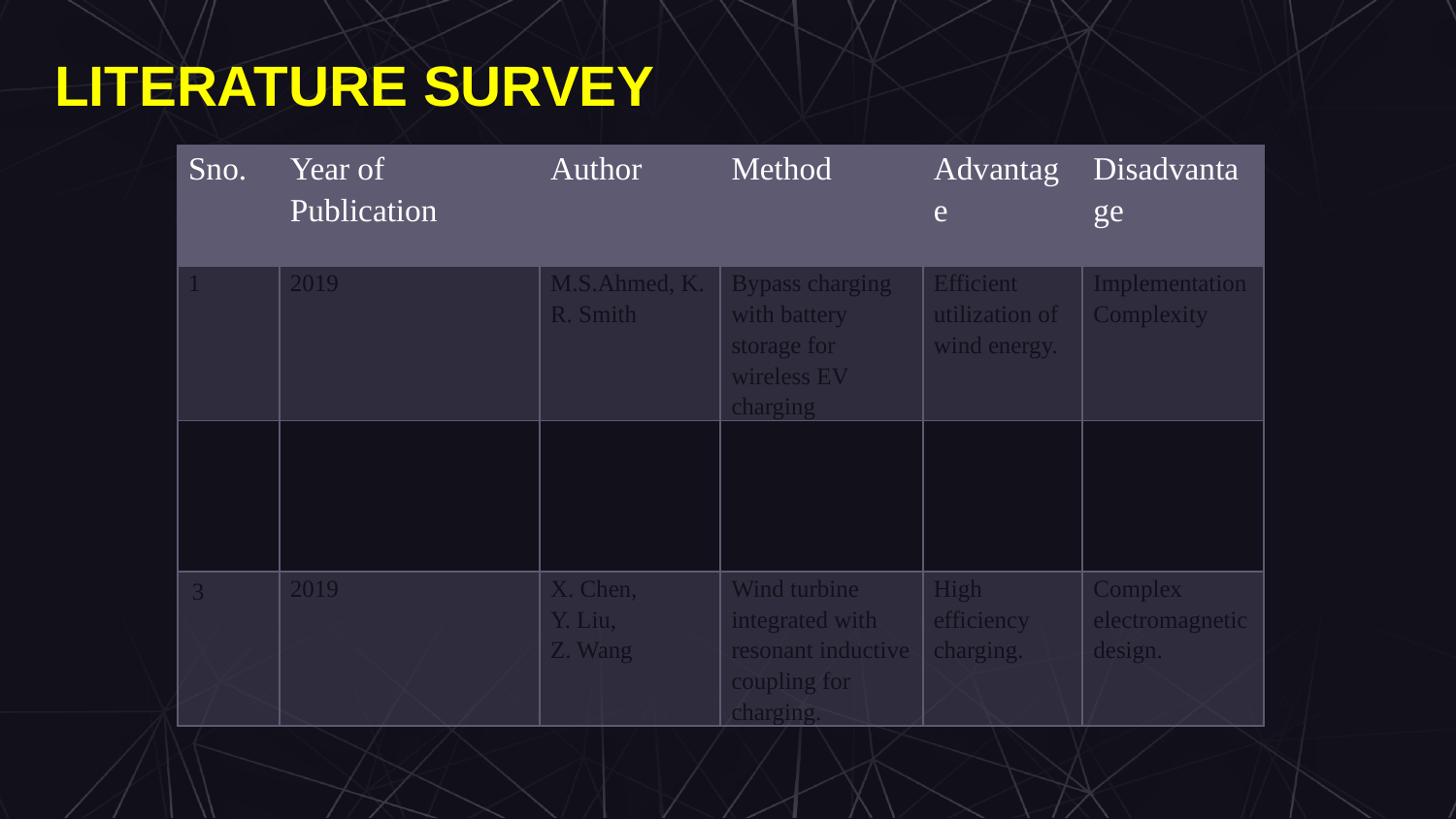

LITERATURE SURVEY
| Sno. | Year of Publication | Author | Method | Advantage | Disadvantage |
| --- | --- | --- | --- | --- | --- |
| 1 | 2019 | M.S.Ahmed, K. R. Smith | Bypass charging with battery storage for wireless EV charging | Efficient utilization of wind energy. | Implementation Complexity |
| 2 | 2020 | J. H. Kim, S. H. Park, L. G. Lee | Direct EV charging without intermediary batteries | Reduced system cost and complexity. | Inconsistent charging rates in low wind conditions. |
| 3 | 2019 | X. Chen, Y. Liu, Z. Wang | Wind turbine integrated with resonant inductive coupling for charging. | High efficiency charging. | Complex electromagnetic design. |